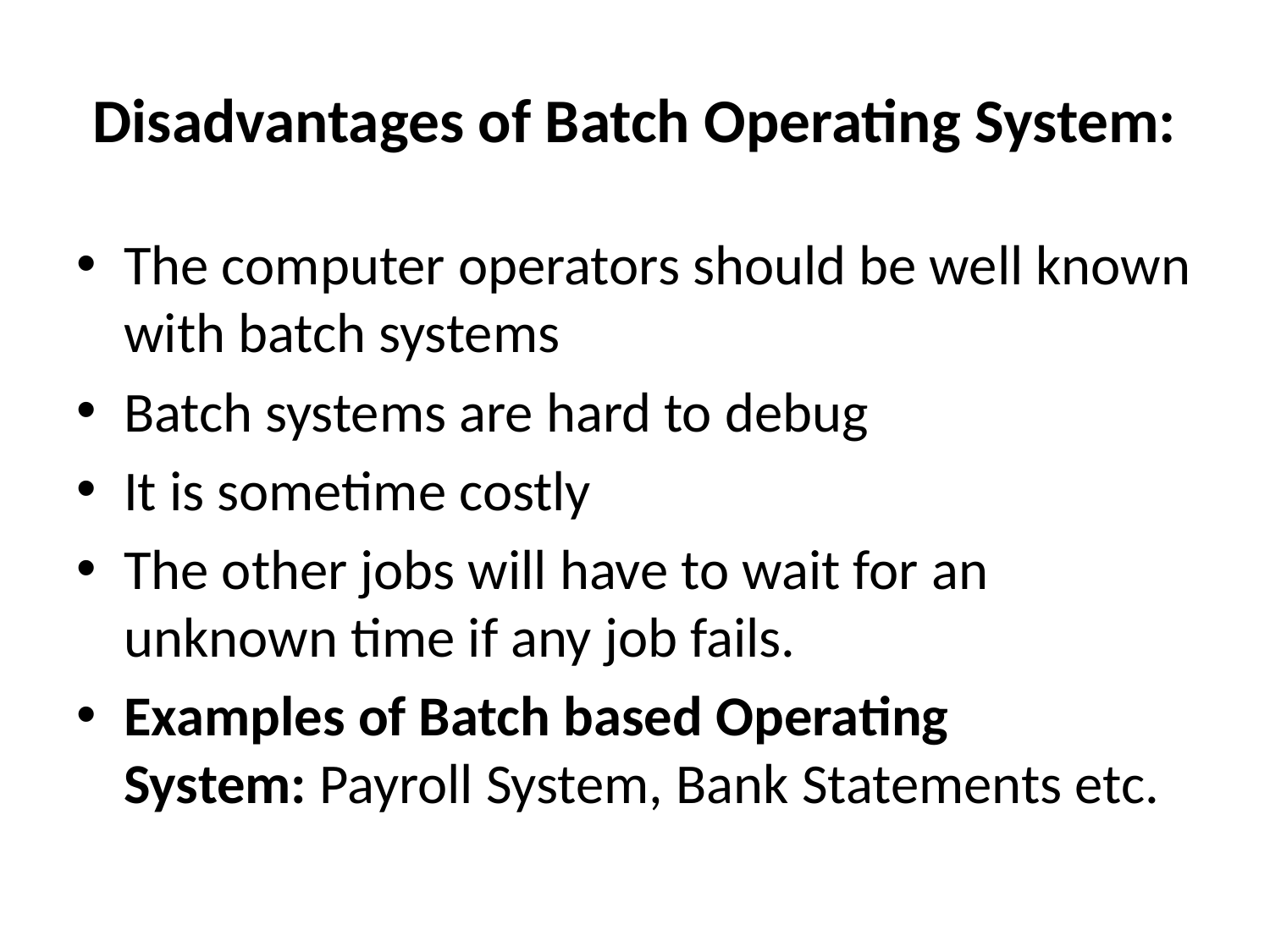

# Disadvantages of Batch Operating System:
The computer operators should be well known with batch systems
Batch systems are hard to debug
It is sometime costly
The other jobs will have to wait for an unknown time if any job fails.
Examples of Batch based Operating System: Payroll System, Bank Statements etc.